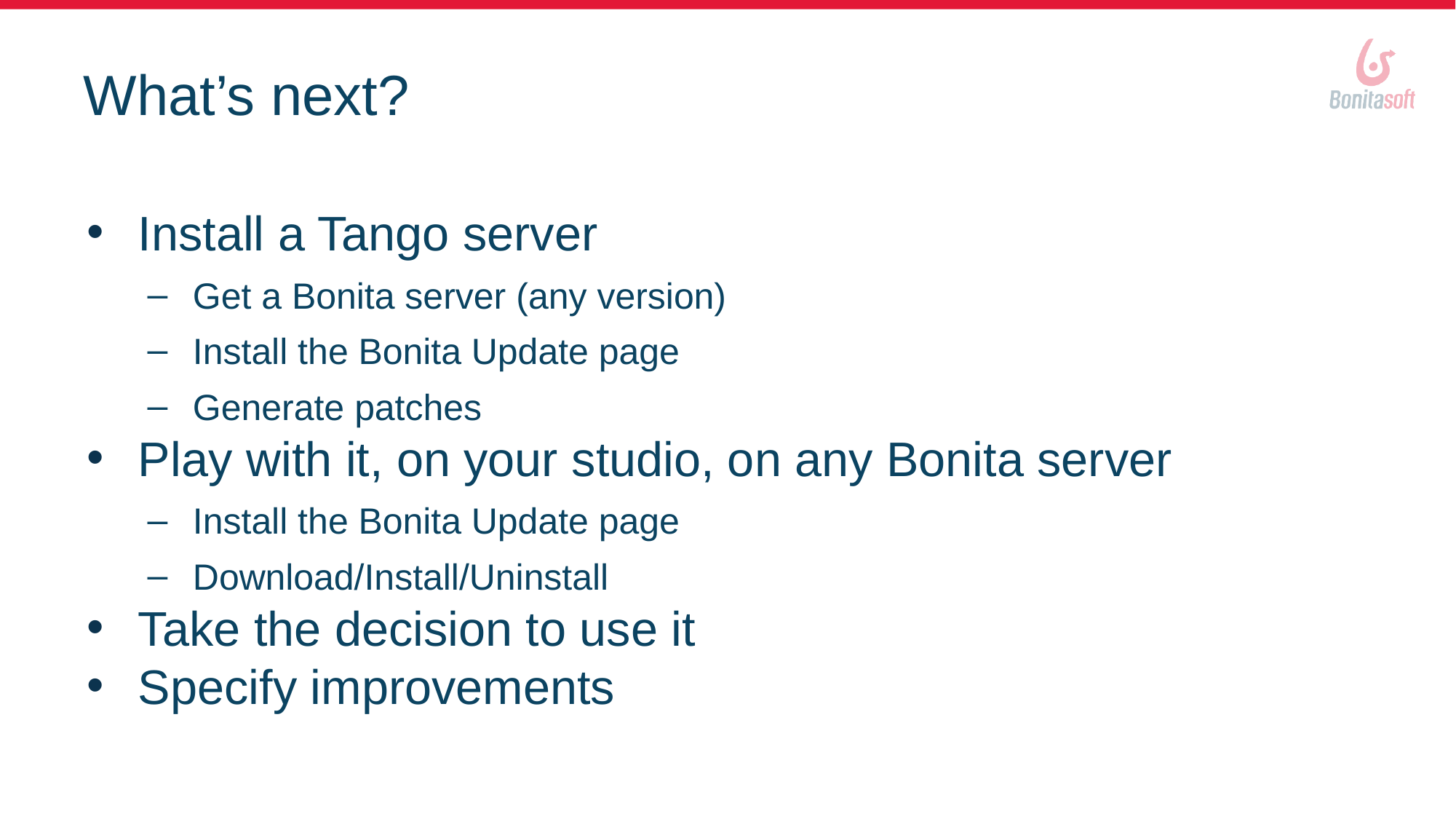

# What’s next?
Install a Tango server
Get a Bonita server (any version)
Install the Bonita Update page
Generate patches
Play with it, on your studio, on any Bonita server
Install the Bonita Update page
Download/Install/Uninstall
Take the decision to use it
Specify improvements